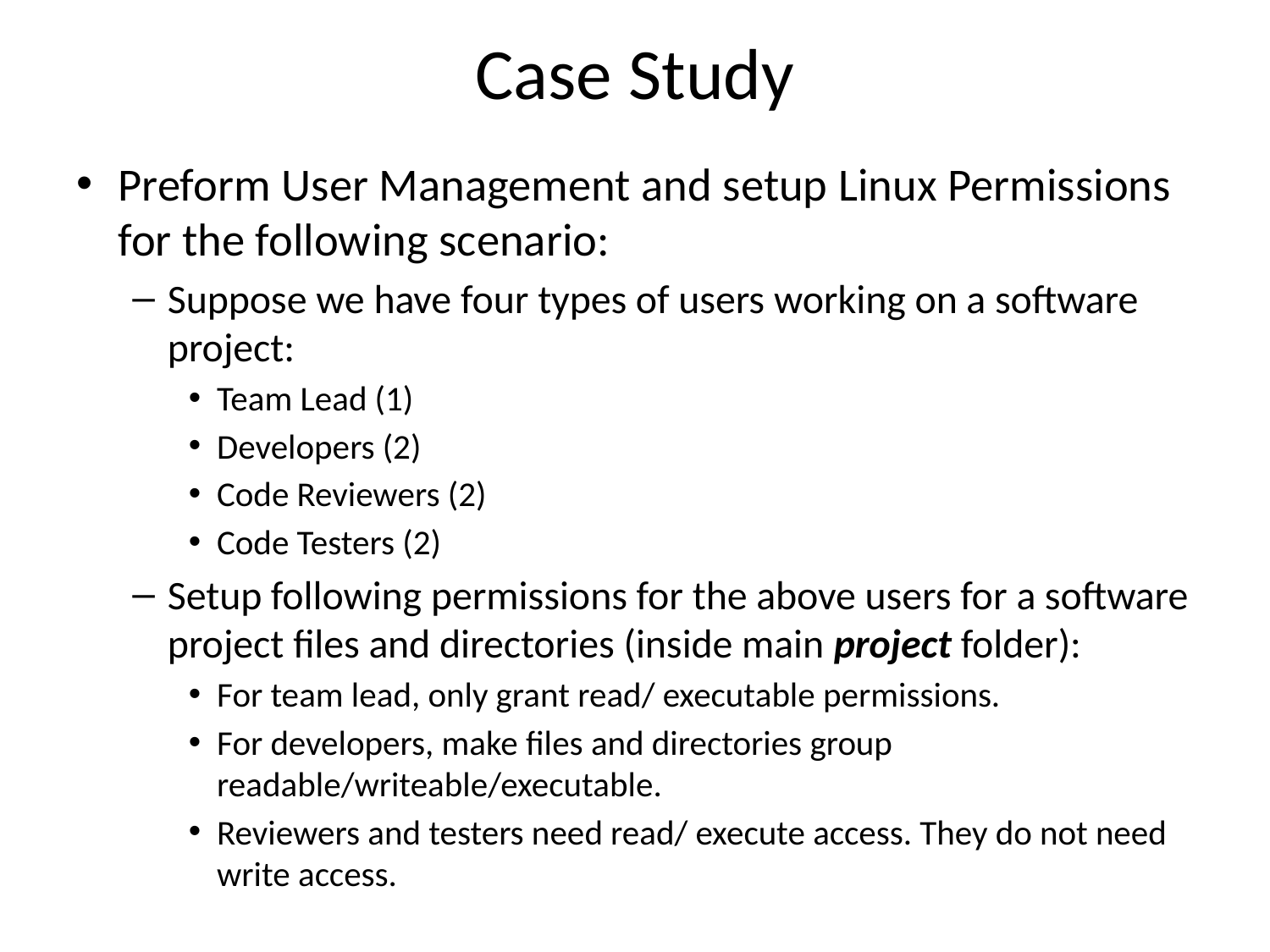

# Case Study
Preform User Management and setup Linux Permissions for the following scenario:
Suppose we have four types of users working on a software project:
Team Lead (1)
Developers (2)
Code Reviewers (2)
Code Testers (2)
Setup following permissions for the above users for a software project files and directories (inside main project folder):
For team lead, only grant read/ executable permissions.
For developers, make files and directories group readable/writeable/executable.
Reviewers and testers need read/ execute access. They do not need write access.